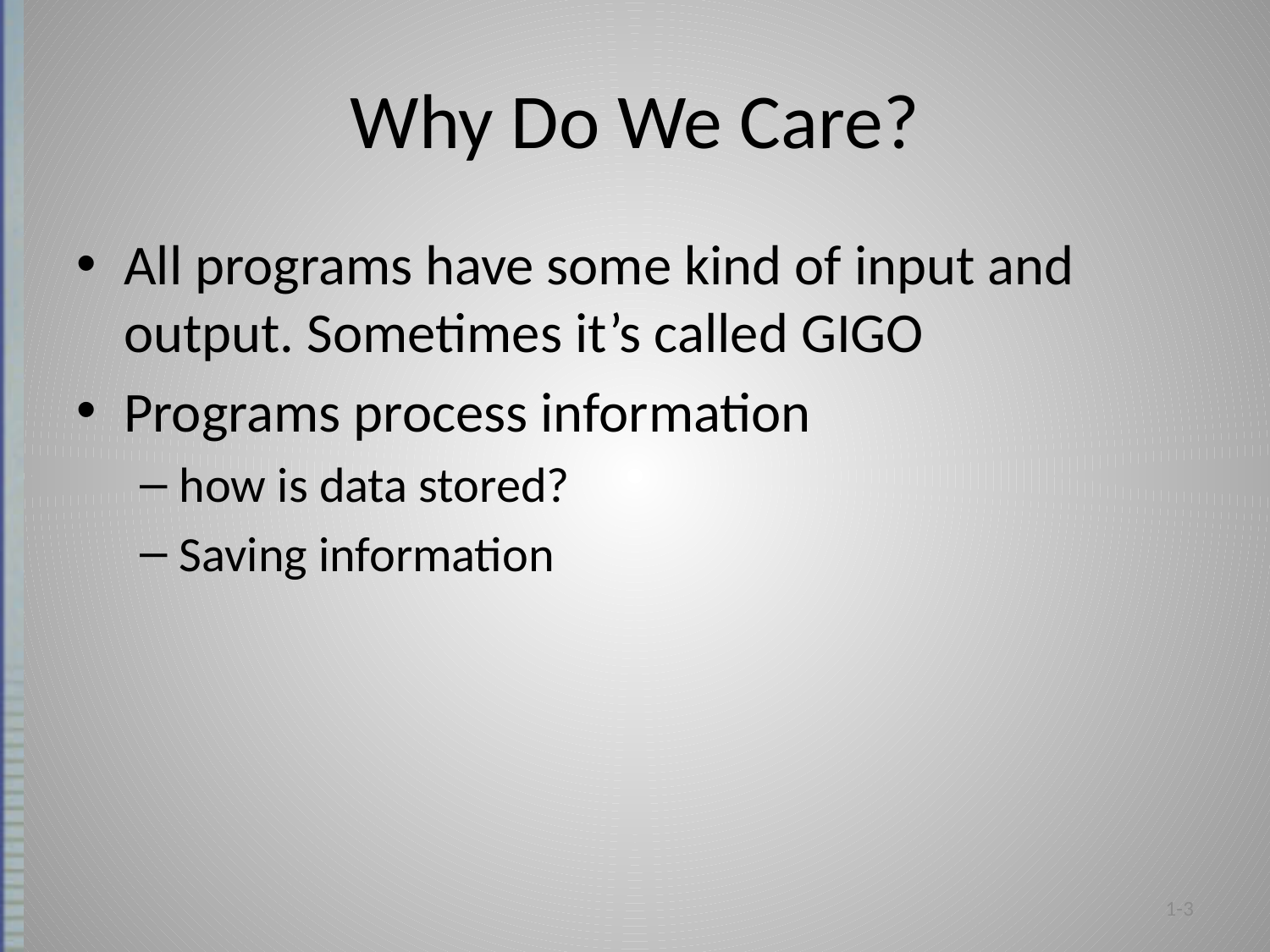

# Why Do We Care?
All programs have some kind of input and output. Sometimes it’s called GIGO
Programs process information
how is data stored?
Saving information
1-3